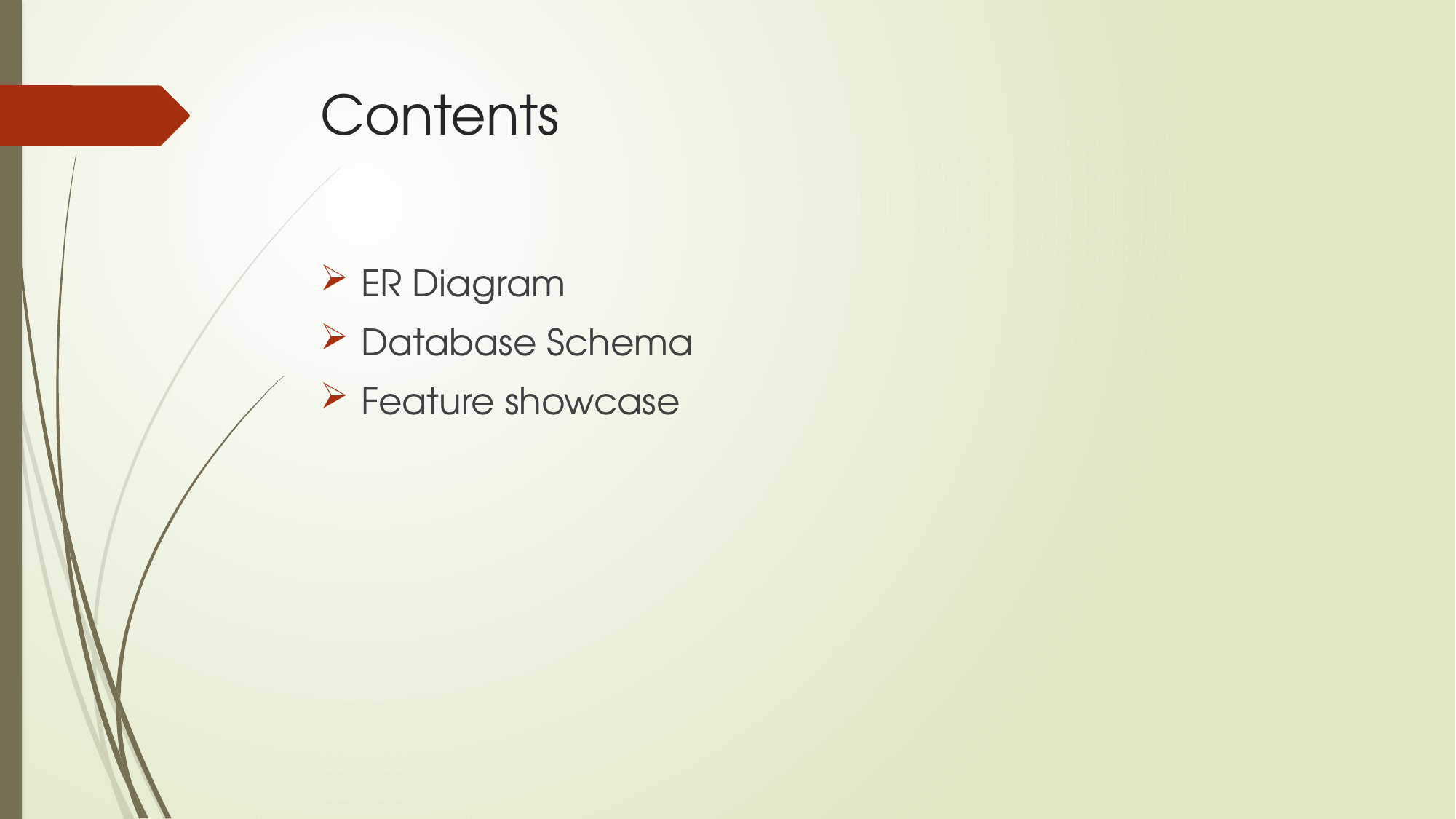

# Contents
ER Diagram
Database Schema
Feature showcase